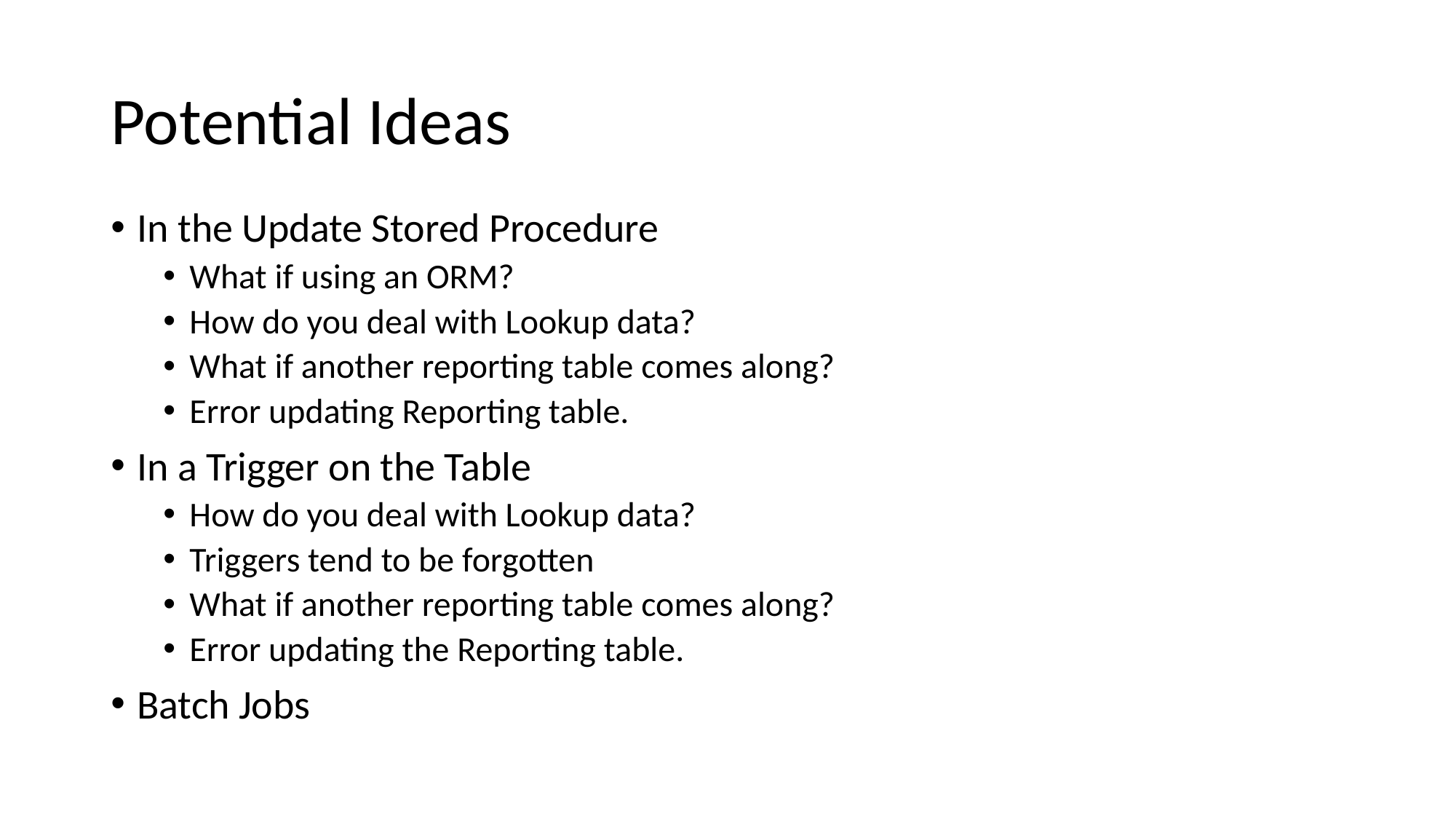

# Potential Ideas
In the Update Stored Procedure
What if using an ORM?
How do you deal with Lookup data?
What if another reporting table comes along?
Error updating Reporting table.
In a Trigger on the Table
How do you deal with Lookup data?
Triggers tend to be forgotten
What if another reporting table comes along?
Error updating the Reporting table.
Batch Jobs